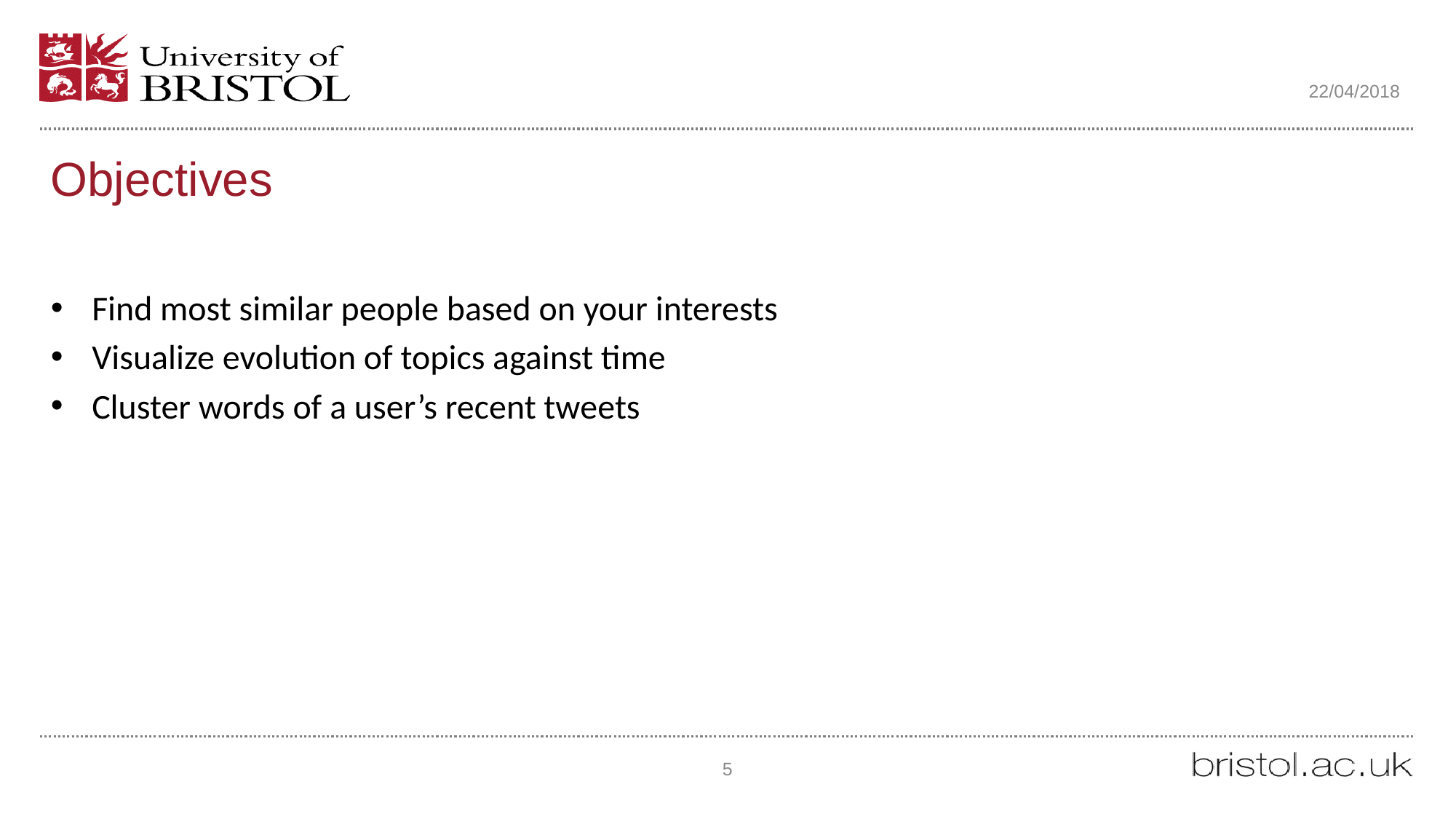

22/04/2018
# Objectives
Find most similar people based on your interests
Visualize evolution of topics against time
Cluster words of a user’s recent tweets

5